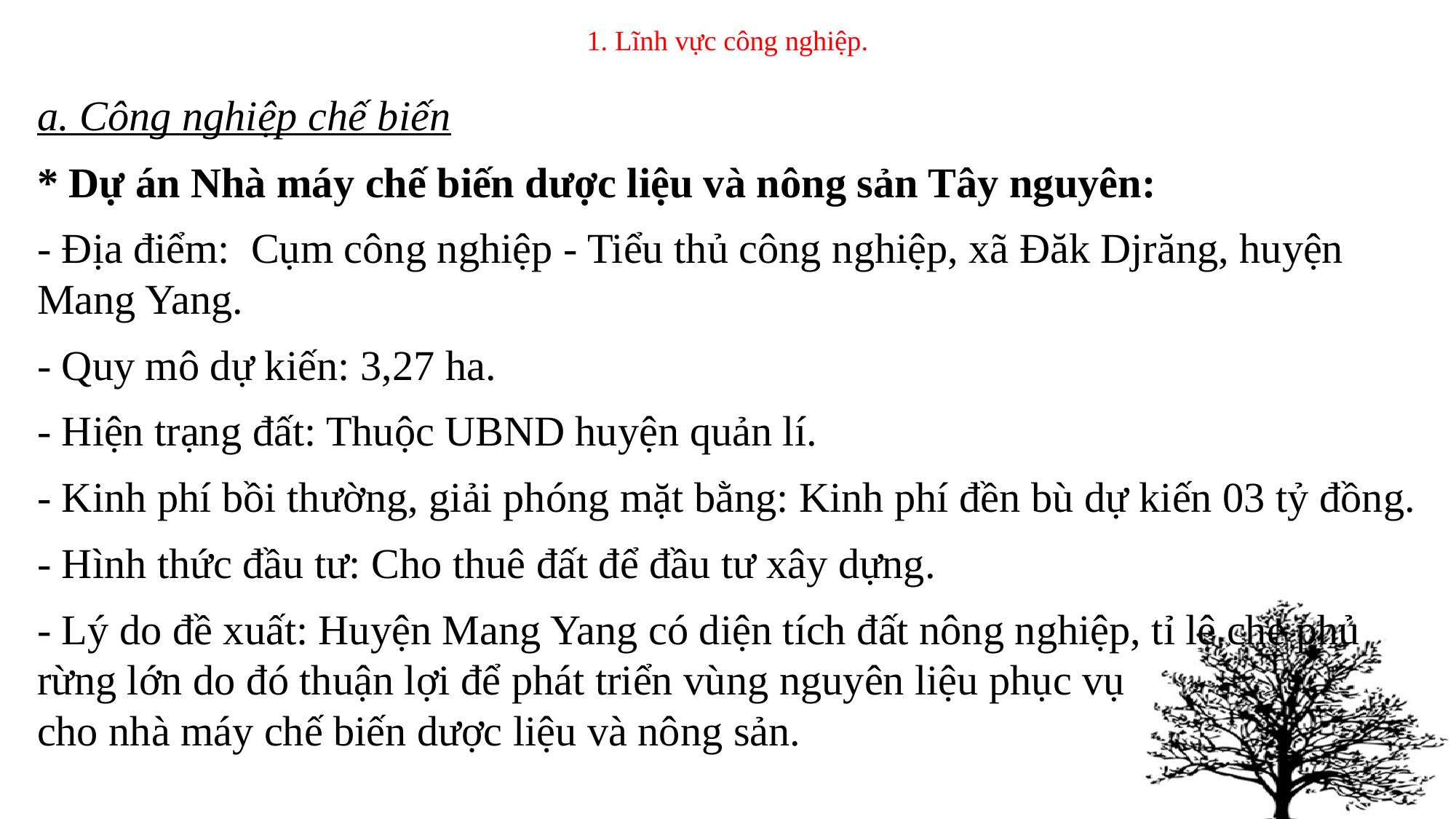

# 1. Lĩnh vực công nghiệp.
a. Công nghiệp chế biến
* Dự án Nhà máy chế biến dược liệu và nông sản Tây nguyên:
- Địa điểm:  Cụm công nghiệp - Tiểu thủ công nghiệp, xã Đăk Djrăng, huyện Mang Yang.
- Quy mô dự kiến: 3,27 ha.
- Hiện trạng đất: Thuộc UBND huyện quản lí.
- Kinh phí bồi thường, giải phóng mặt bằng: Kinh phí đền bù dự kiến 03 tỷ đồng.
- Hình thức đầu tư: Cho thuê đất để đầu tư xây dựng.
- Lý do đề xuất: Huyện Mang Yang có diện tích đất nông nghiệp, tỉ lệ che phủ
rừng lớn do đó thuận lợi để phát triển vùng nguyên liệu phục vụ
cho nhà máy chế biến dược liệu và nông sản.